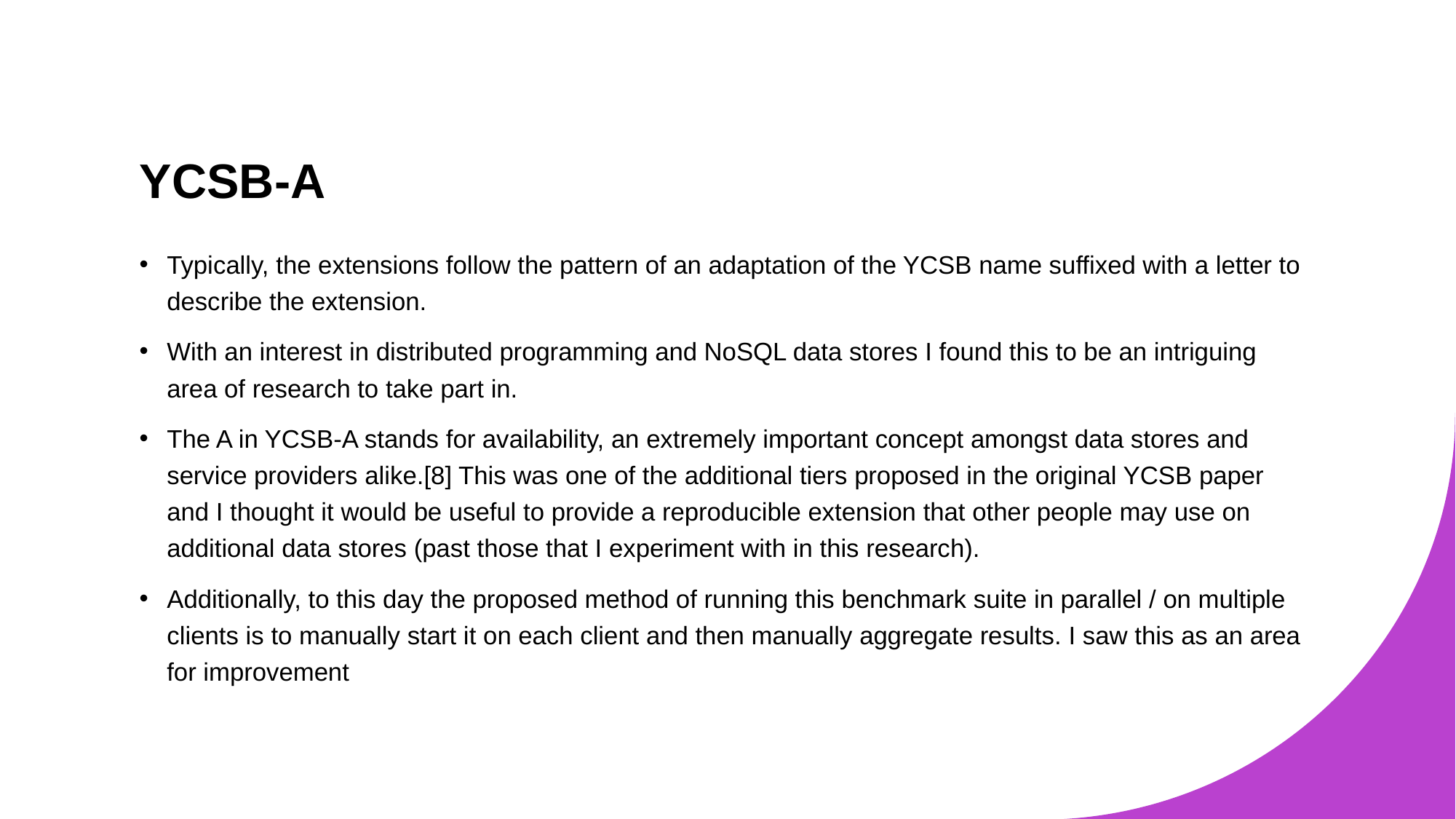

# YCSB-A
Typically, the extensions follow the pattern of an adaptation of the YCSB name suffixed with a letter to describe the extension.
With an interest in distributed programming and NoSQL data stores I found this to be an intriguing area of research to take part in.
The A in YCSB-A stands for availability, an extremely important concept amongst data stores and service providers alike.[8] This was one of the additional tiers proposed in the original YCSB paper and I thought it would be useful to provide a reproducible extension that other people may use on additional data stores (past those that I experiment with in this research).
Additionally, to this day the proposed method of running this benchmark suite in parallel / on multiple clients is to manually start it on each client and then manually aggregate results. I saw this as an area for improvement